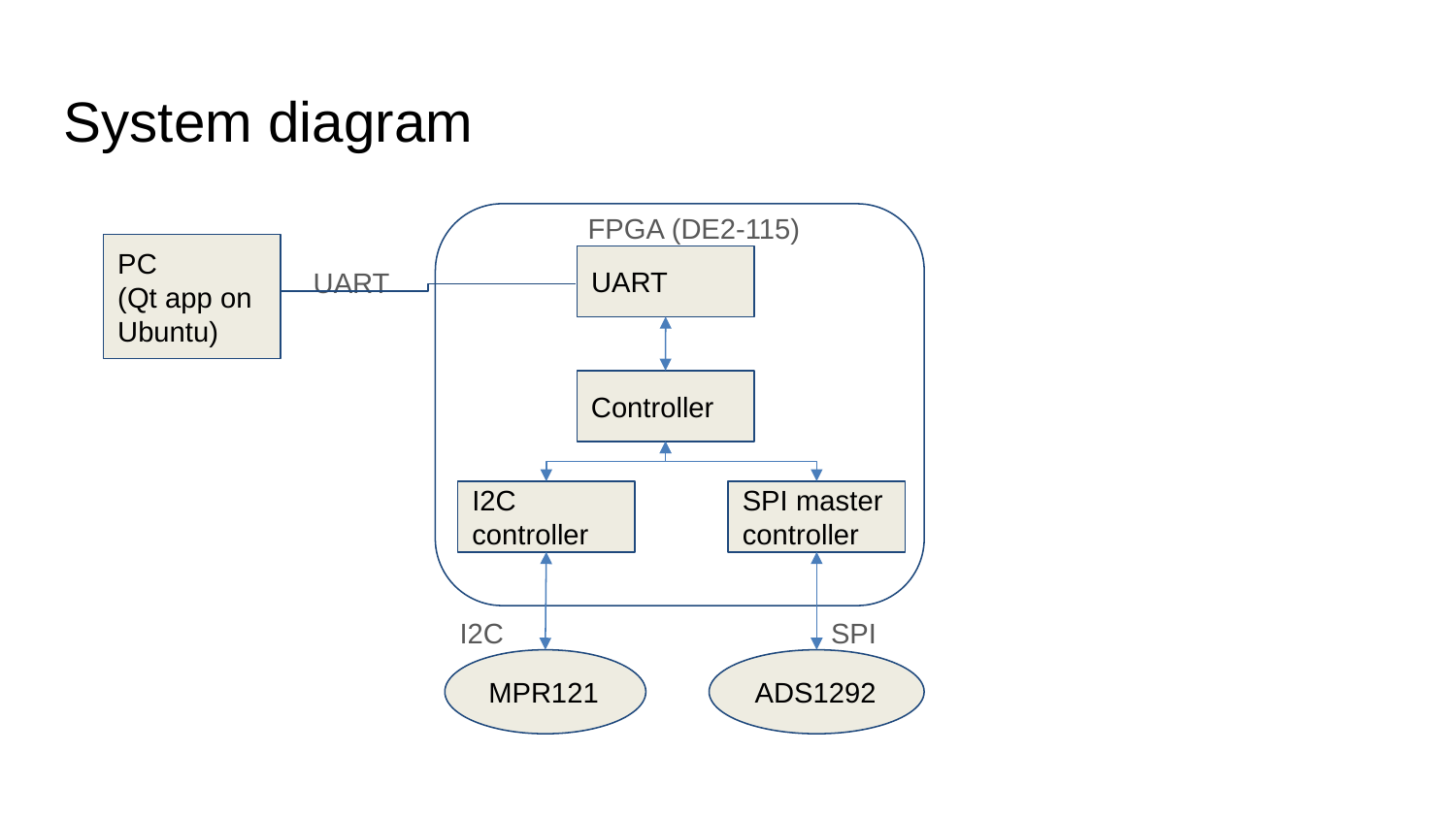

System diagram
FPGA (DE2-115)

PC
(Qt app on Ubuntu)
UART
UART

Controller
I2C controller
SPI master controller
I2C
SPI
MPR121
ADS1292